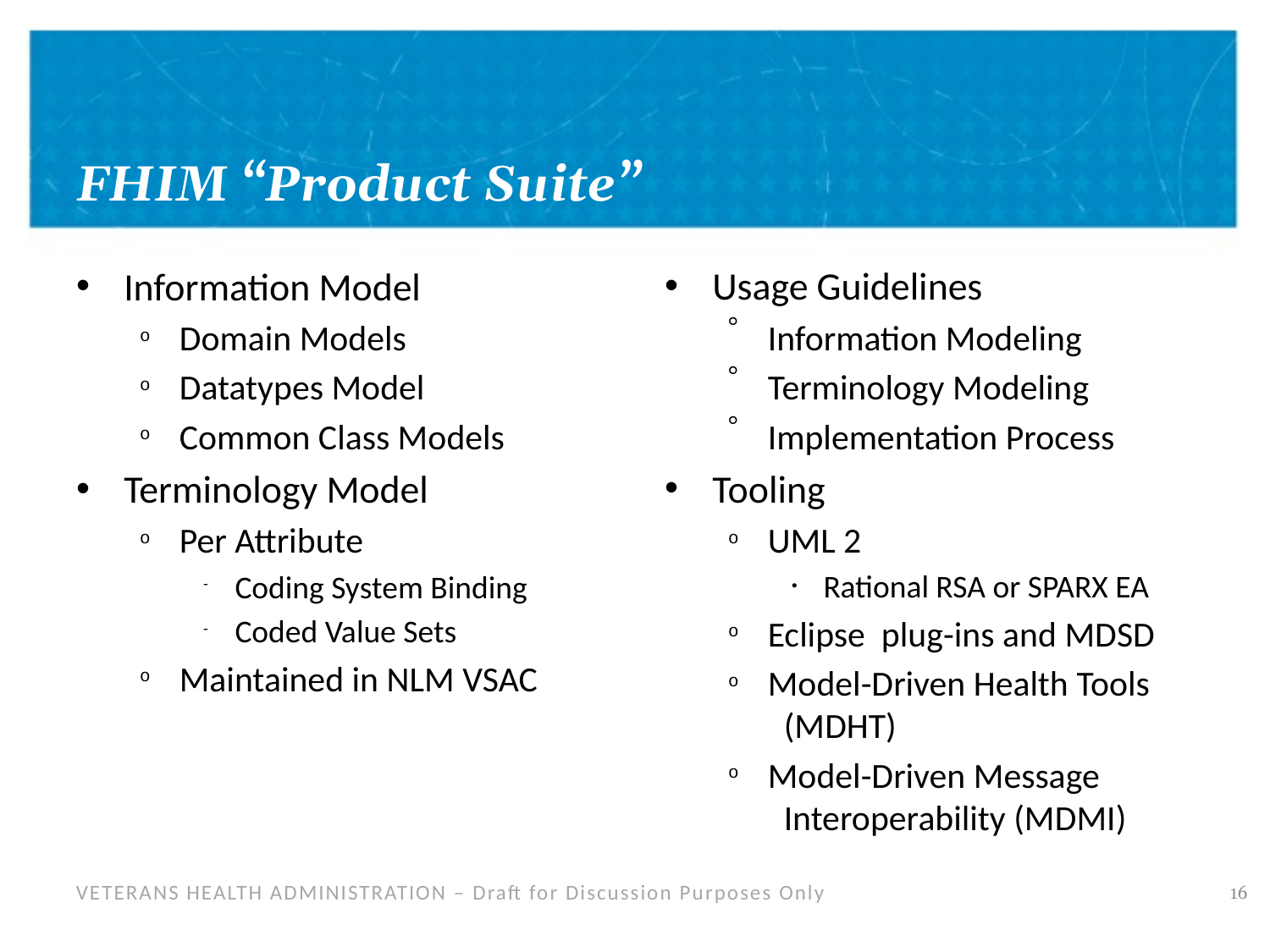

# FHIM “Product Suite”
Usage Guidelines
Information Modeling
Terminology Modeling
Implementation Process
Tooling
UML 2
Rational RSA or SPARX EA
Eclipse  plug-ins and MDSD
Model-Driven Health Tools
  (MDHT)
Model-Driven Message
  Interoperability (MDMI)

Information Model
Domain Models
Datatypes Model
Common Class Models
Terminology Model
Per Attribute
Coding System Binding
Coded Value Sets
Maintained in NLM VSAC
16